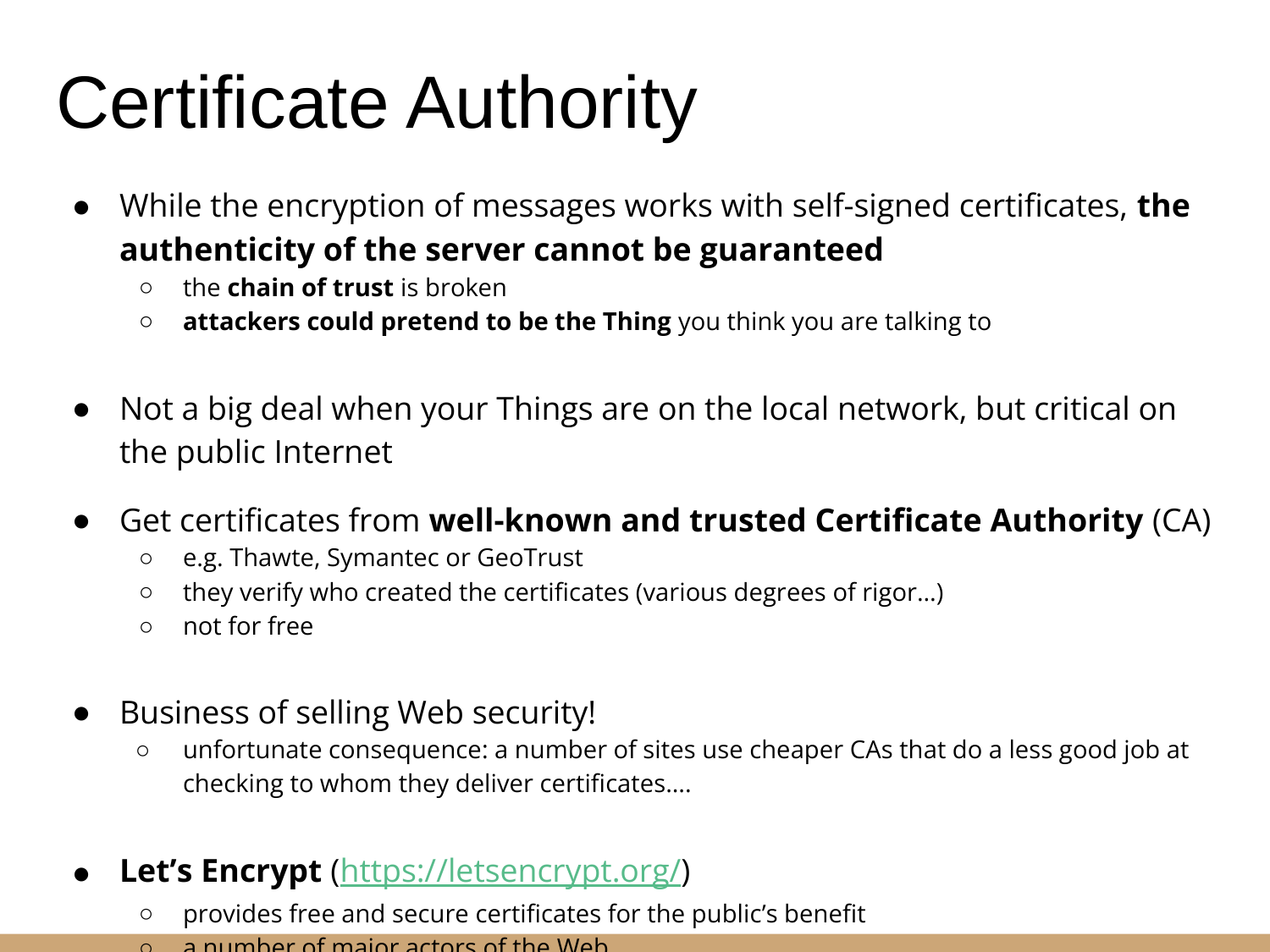

# Certificate Authority
While the encryption of messages works with self-signed certificates, the authenticity of the server cannot be guaranteed
the chain of trust is broken
attackers could pretend to be the Thing you think you are talking to

Not a big deal when your Things are on the local network, but critical on the public Internet

Get certificates from well-known and trusted Certificate Authority (CA)
e.g. Thawte, Symantec or GeoTrust
they verify who created the certificates (various degrees of rigor…)
not for free

Business of selling Web security!
unfortunate consequence: a number of sites use cheaper CAs that do a less good job at checking to whom they deliver certificates….

Let’s Encrypt (https://letsencrypt.org/)
provides free and secure certificates for the public’s benefit
a number of major actors of the Web